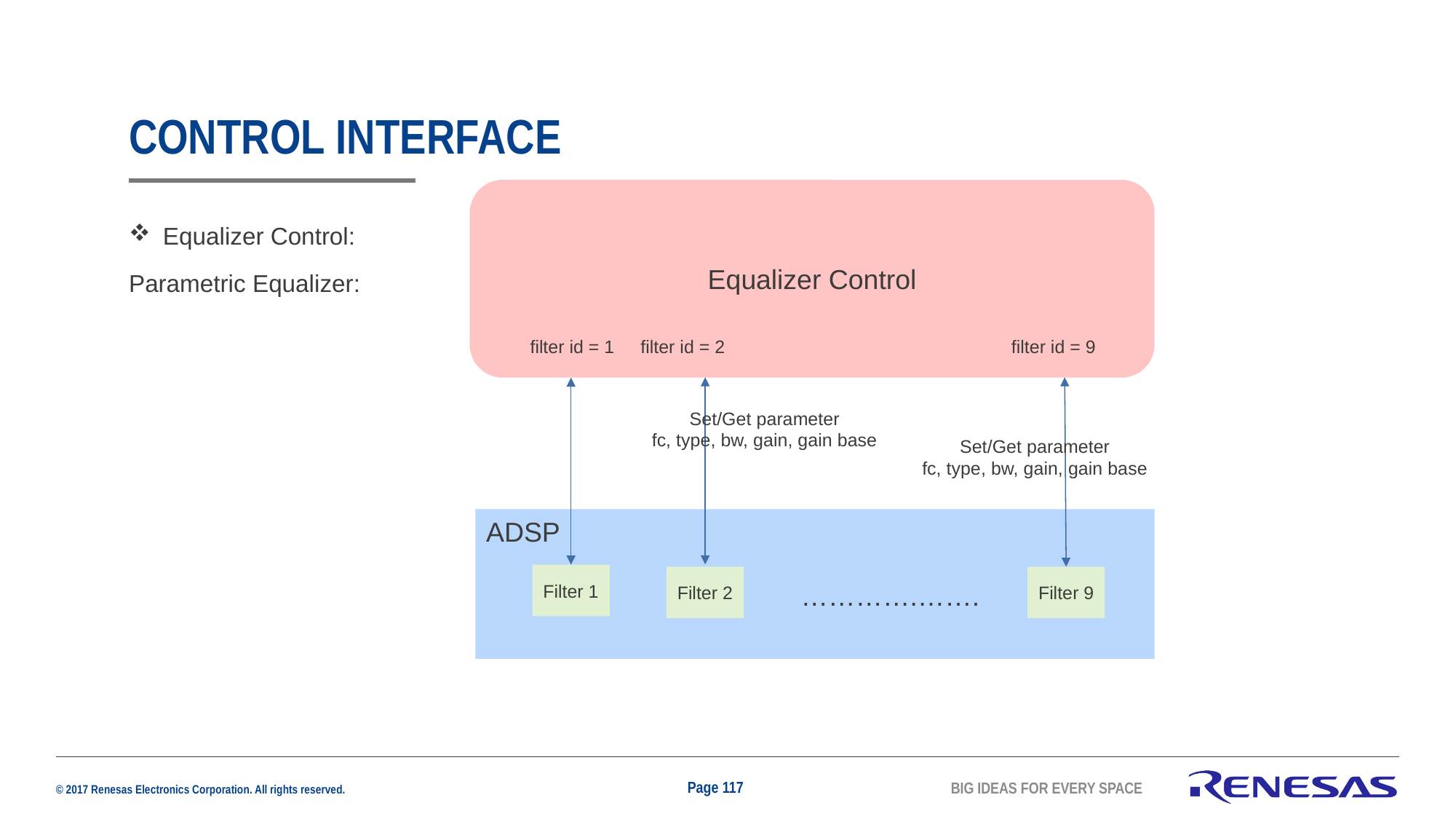

# CONTROL INTERFACE
Equalizer Control
Equalizer Control:
Parametric Equalizer:

filter id = 1
filter id = 2
filter id = 9
Set/Get parameter
fc, type, bw, gain, gain base
Set/Get parameter
fc, type, bw, gain, gain base
ADSP
Filter 1
Filter 2
Filter 9
………….…….
Page 117